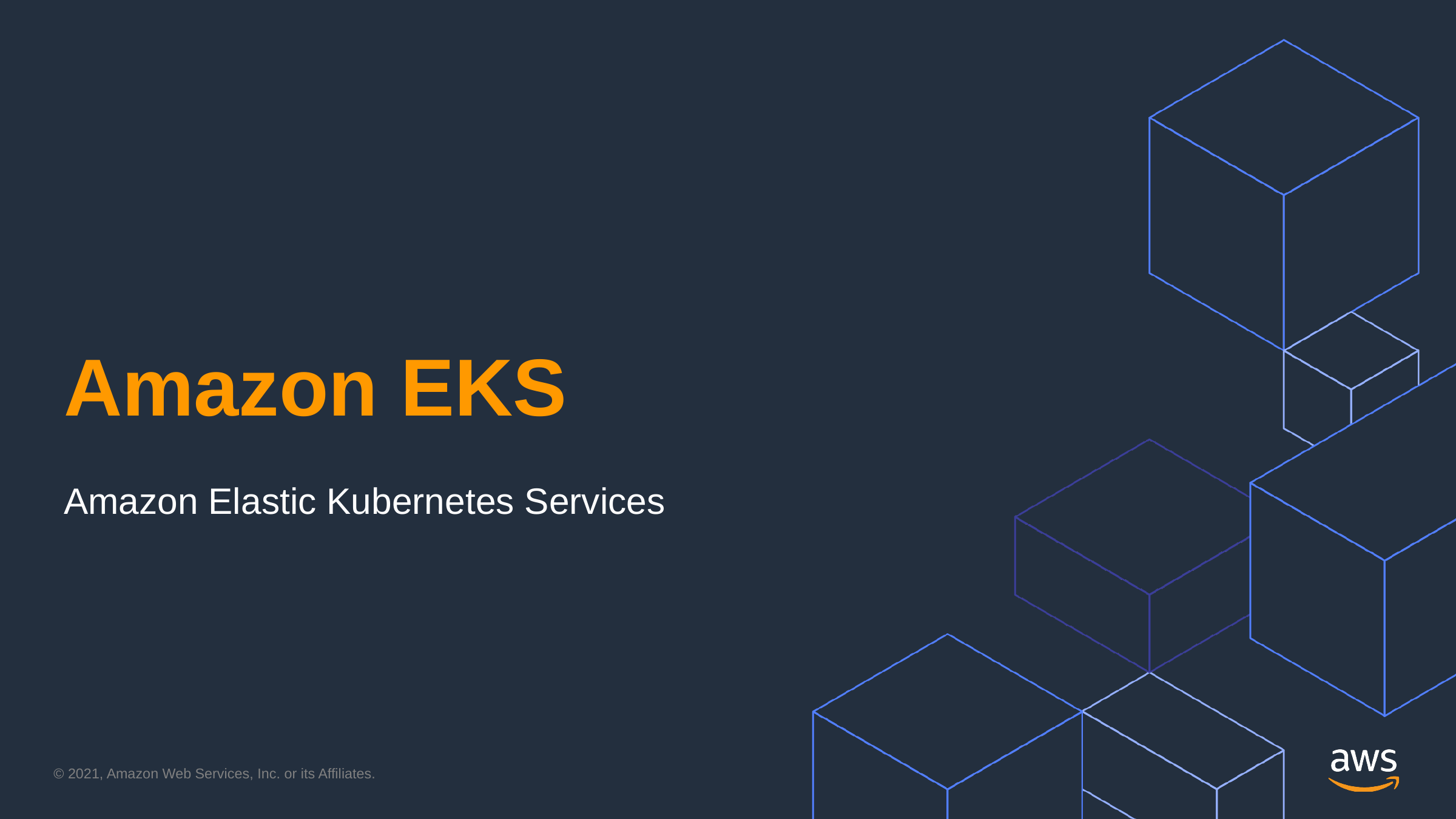

# Amazon EKS
Amazon Elastic Kubernetes Services